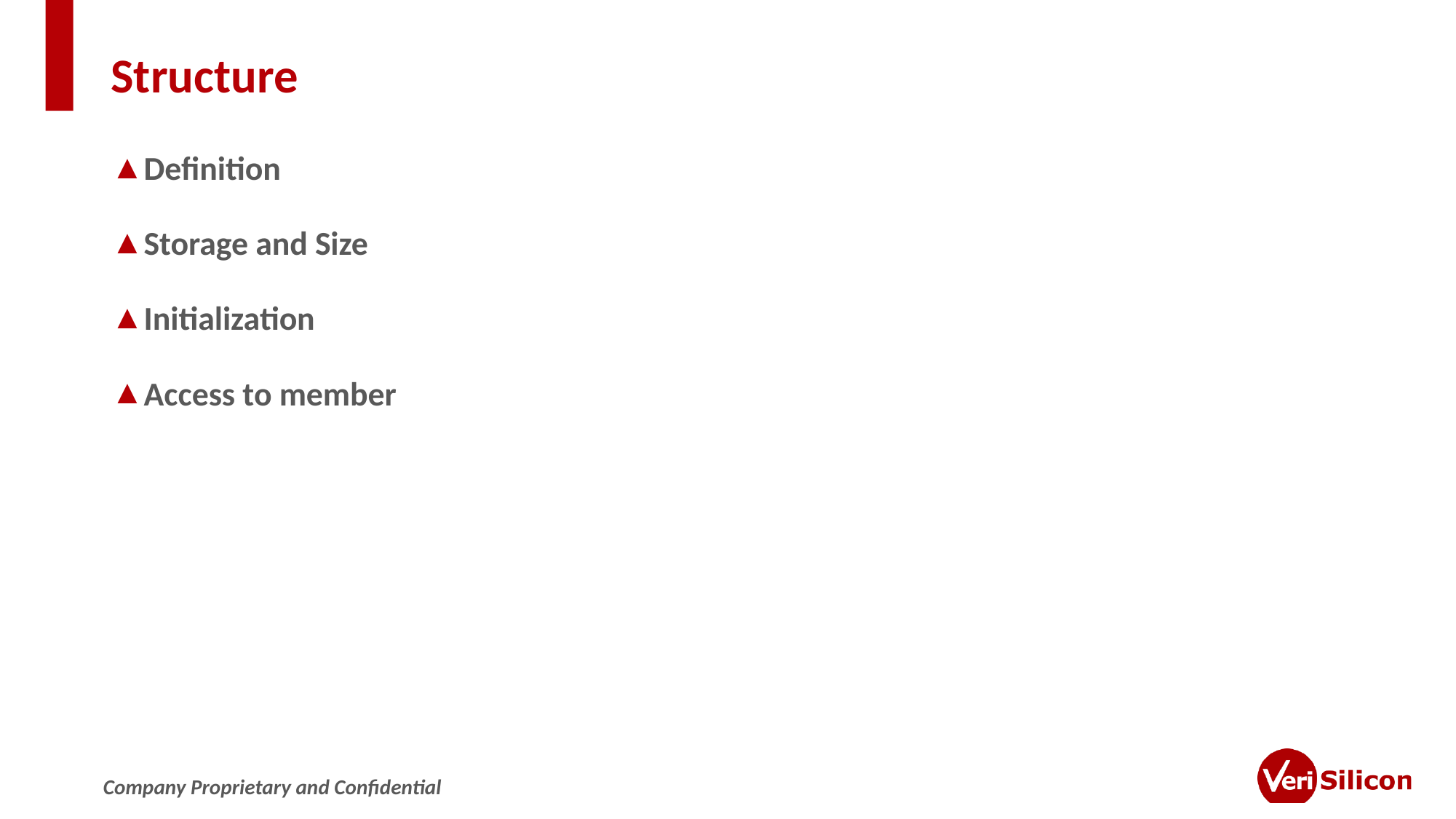

# Structure
Definition
Storage and Size
Initialization
Access to member